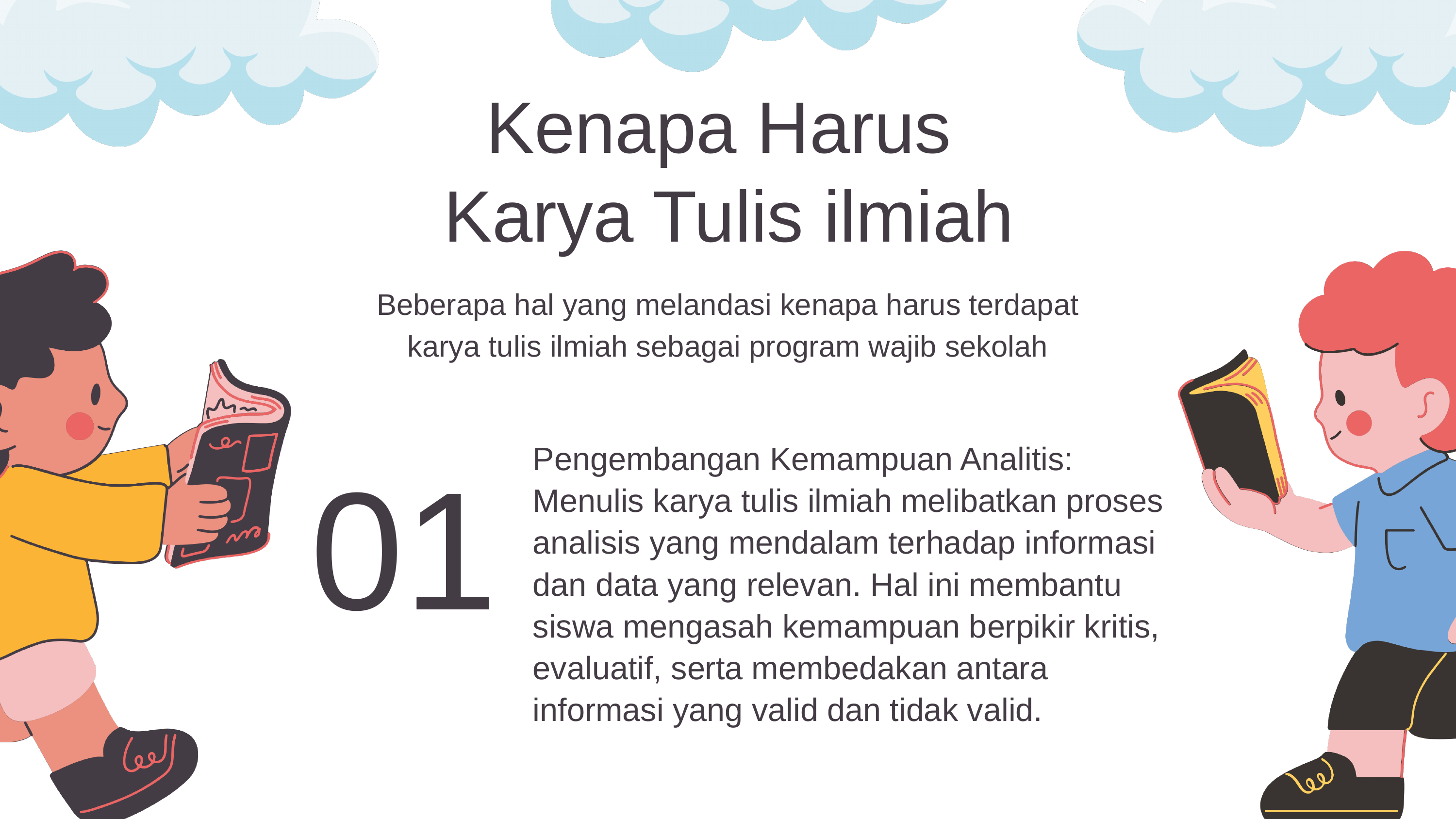

Kenapa Harus
Karya Tulis ilmiah

Beberapa hal yang melandasi kenapa harus terdapat karya tulis ilmiah sebagai program wajib sekolah
Pengembangan Kemampuan Analitis: Menulis karya tulis ilmiah melibatkan proses analisis yang mendalam terhadap informasi dan data yang relevan. Hal ini membantu siswa mengasah kemampuan berpikir kritis, evaluatif, serta membedakan antara informasi yang valid dan tidak valid.
01